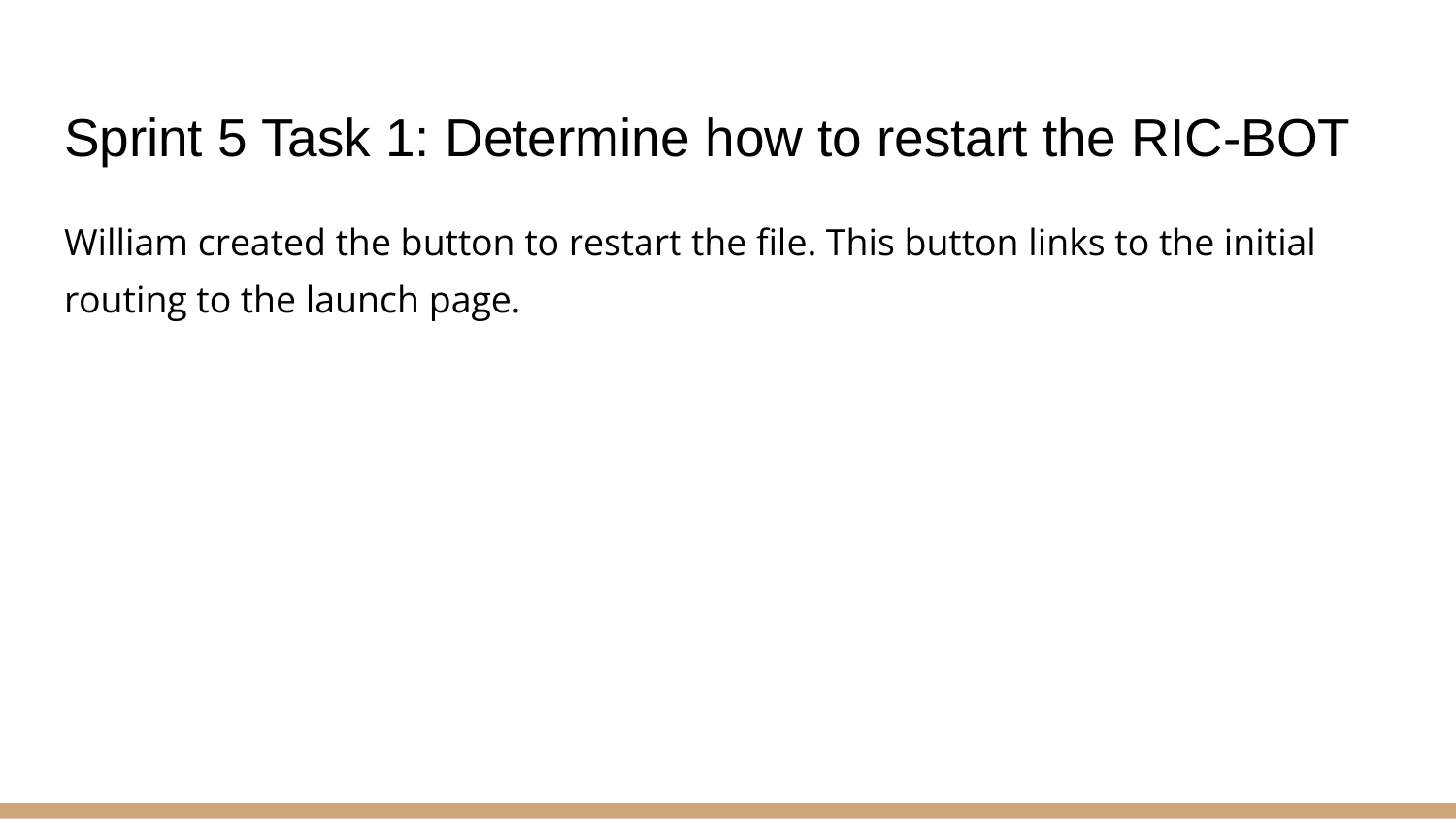

# Sprint 5 Task 1: Determine how to restart the RIC-BOT
William created the button to restart the file. This button links to the initial routing to the launch page.